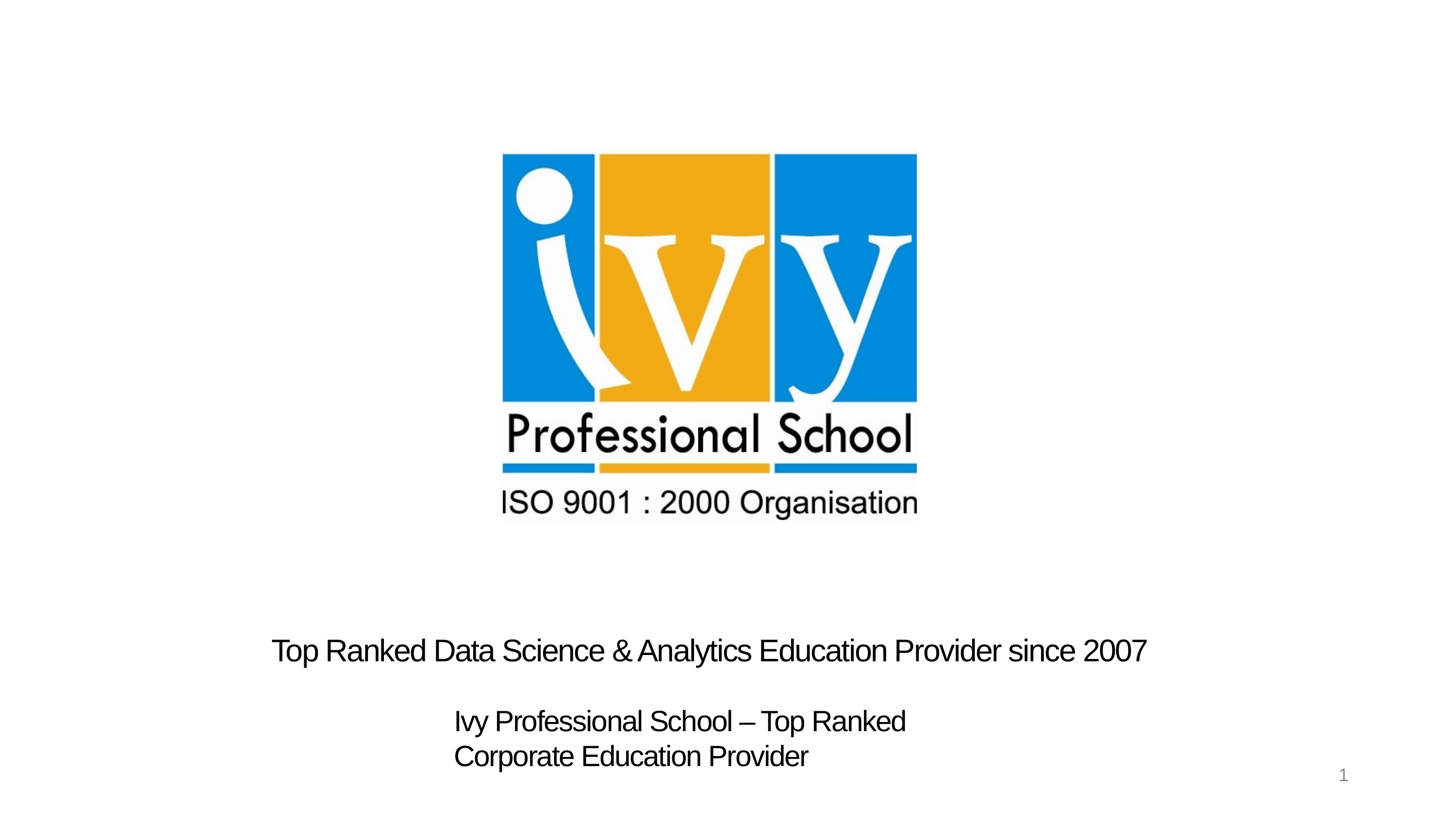

Top Ranked Data Science & Analytics Education Provider since 2007

Ivy Professional School – Top Ranked Corporate Education Provider
1